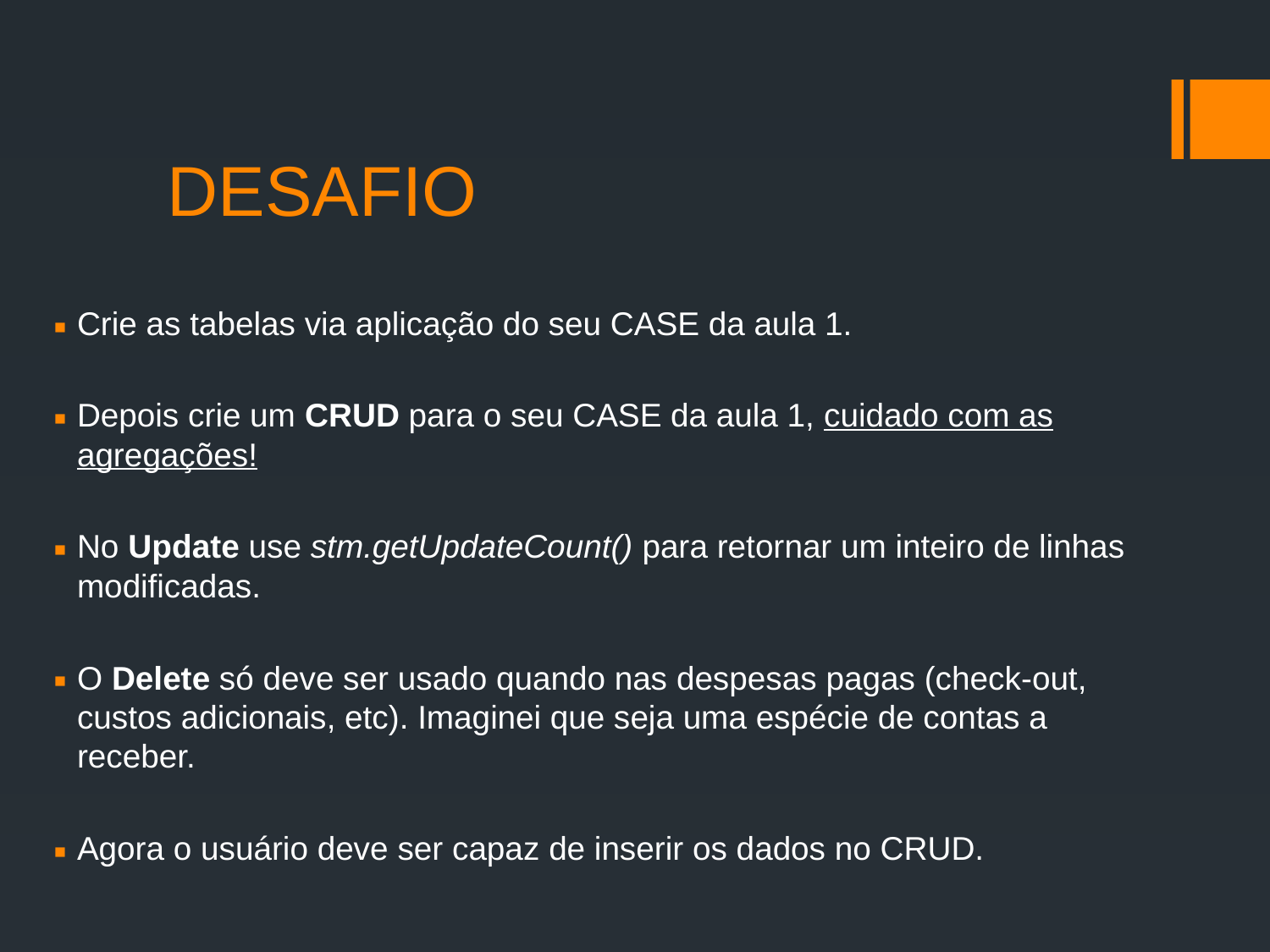

# DESAFIO
Crie as tabelas via aplicação do seu CASE da aula 1.

Depois crie um CRUD para o seu CASE da aula 1, cuidado com as agregações!

No Update use stm.getUpdateCount() para retornar um inteiro de linhas modificadas.

O Delete só deve ser usado quando nas despesas pagas (check-out, custos adicionais, etc). Imaginei que seja uma espécie de contas a receber.

Agora o usuário deve ser capaz de inserir os dados no CRUD.